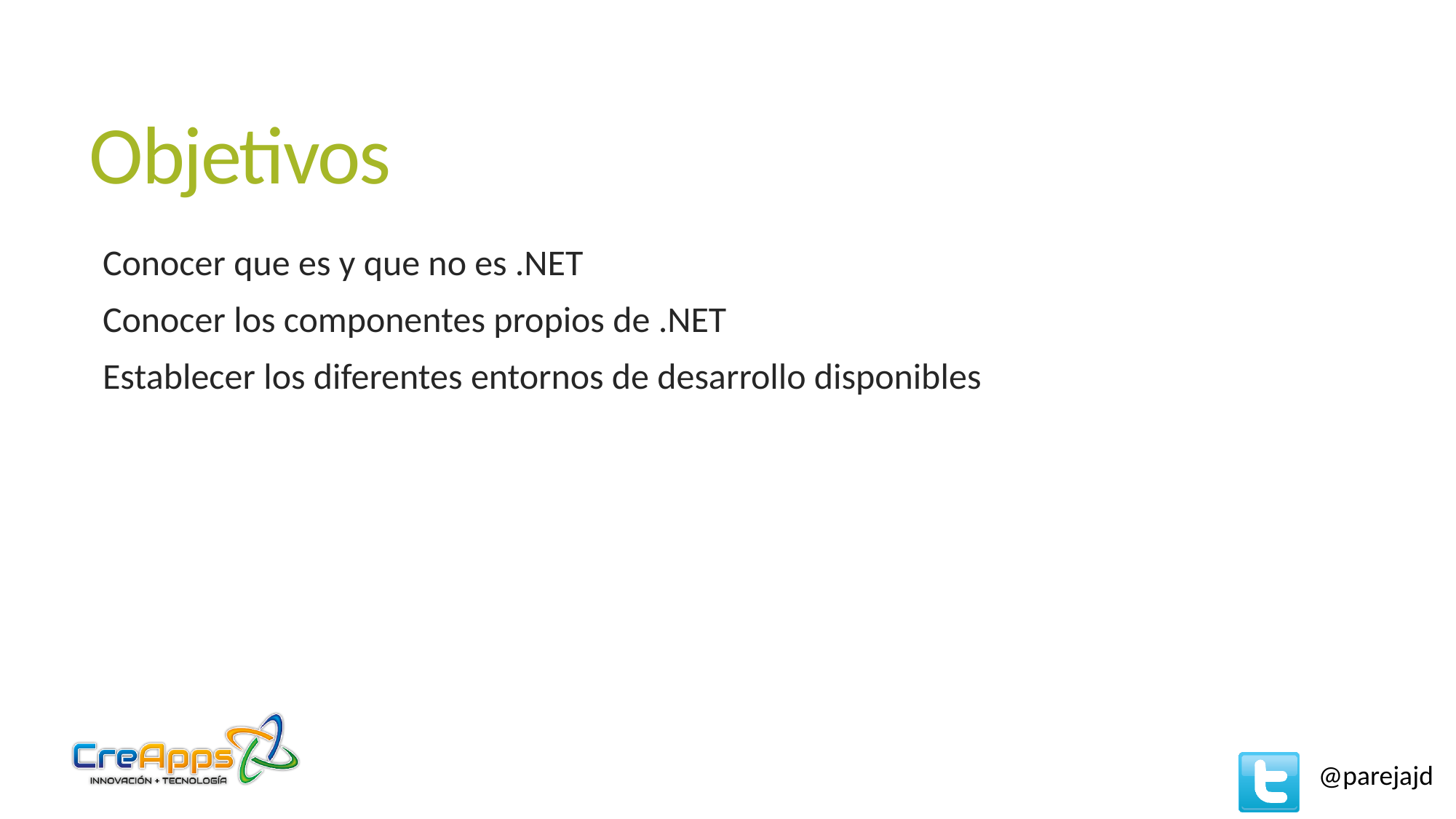

# Objetivos
Conocer que es y que no es .NET
Conocer los componentes propios de .NET
Establecer los diferentes entornos de desarrollo disponibles